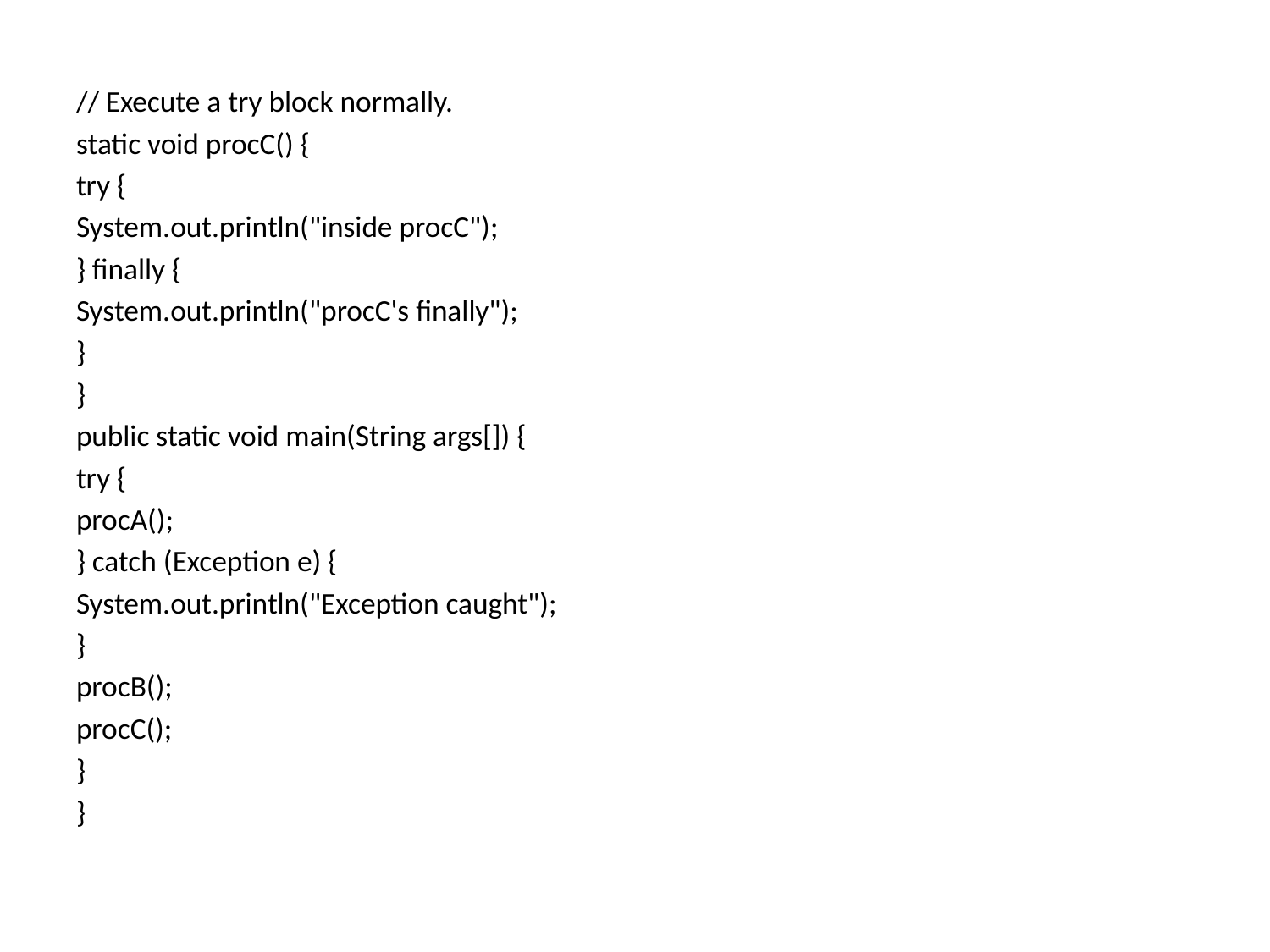

// Execute a try block normally.
static void procC() {
try {
System.out.println("inside procC");
} finally {
System.out.println("procC's finally");
}
}
public static void main(String args[]) {
try {
procA();
} catch (Exception e) {
System.out.println("Exception caught");
}
procB();
procC();
}
}